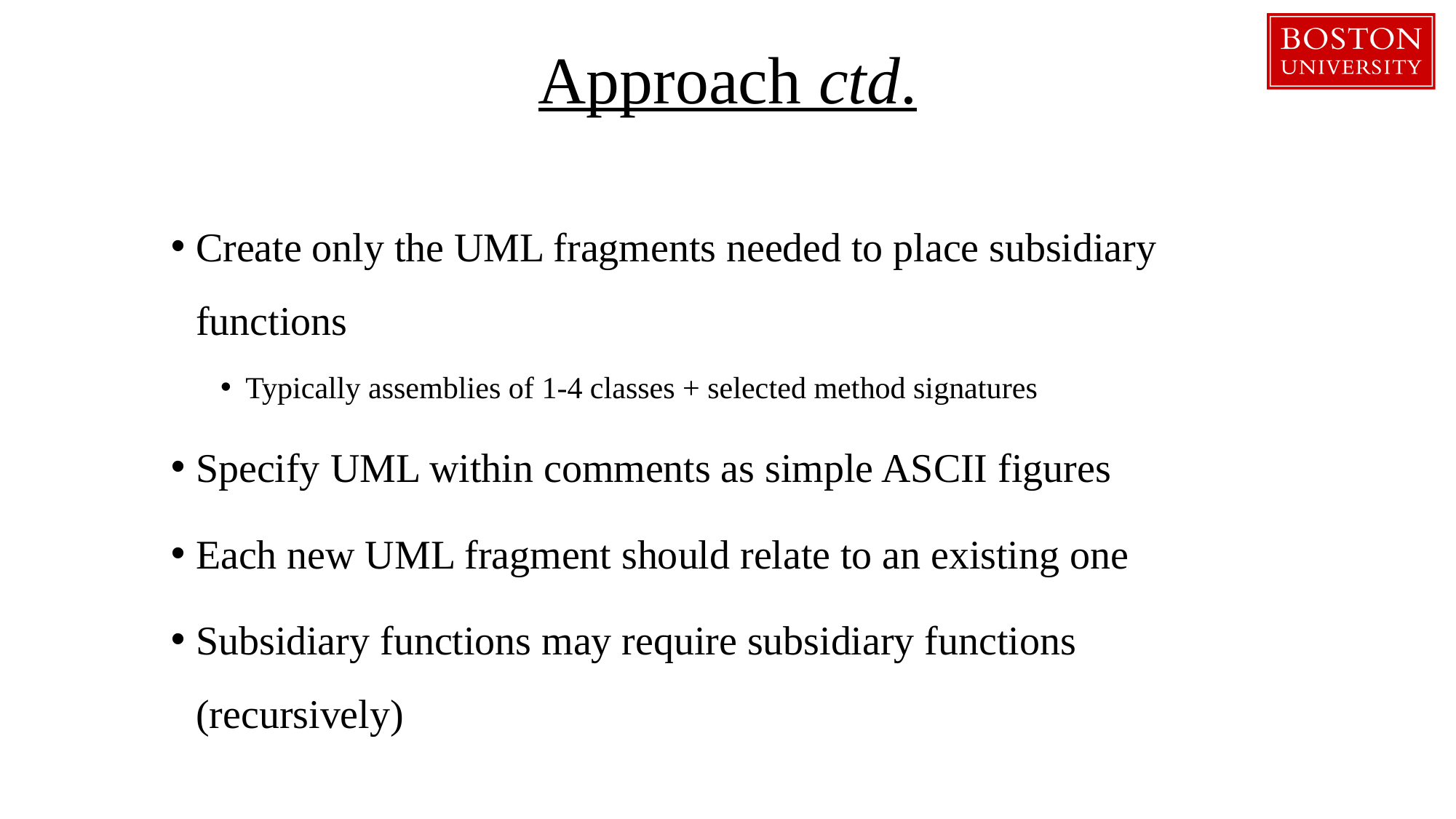

# Approach ctd.
Create only the UML fragments needed to place subsidiary functions
Typically assemblies of 1-4 classes + selected method signatures
Specify UML within comments as simple ASCII figures
Each new UML fragment should relate to an existing one
Subsidiary functions may require subsidiary functions (recursively)